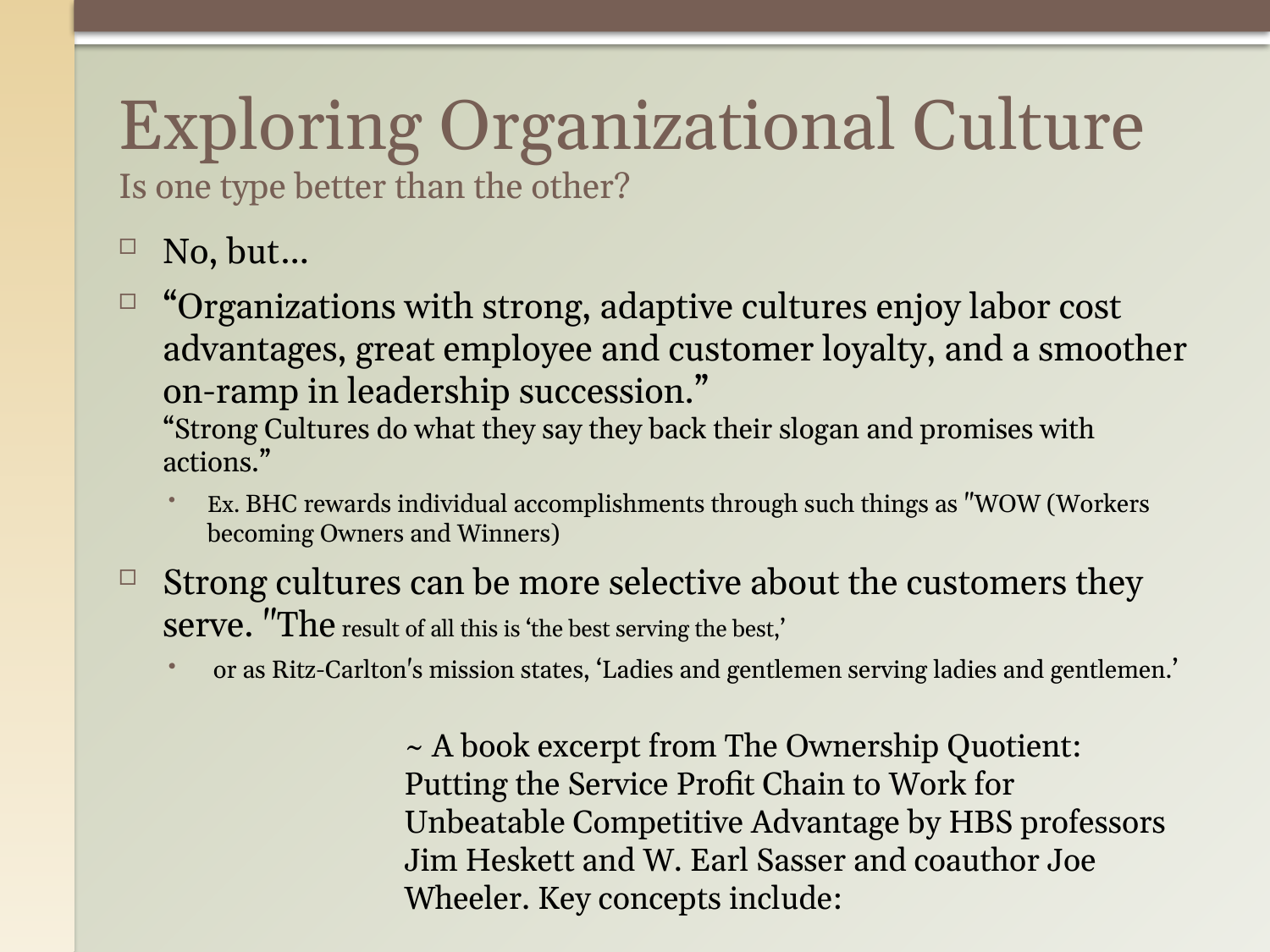

# Exploring Organizational Culture Is one type better than the other?
No, but…
“Organizations with strong, adaptive cultures enjoy labor cost advantages, great employee and customer loyalty, and a smoother on-ramp in leadership succession.”
“Strong Cultures do what they say they back their slogan and promises with actions.”
Ex. BHC rewards individual accomplishments through such things as "WOW (Workers becoming Owners and Winners)
Strong cultures can be more selective about the customers they serve. "The result of all this is ‘the best serving the best,’
 or as Ritz-Carlton's mission states, ‘Ladies and gentlemen serving ladies and gentlemen.’
~ A book excerpt from The Ownership Quotient: Putting the Service Profit Chain to Work for Unbeatable Competitive Advantage by HBS professors Jim Heskett and W. Earl Sasser and coauthor Joe Wheeler. Key concepts include: